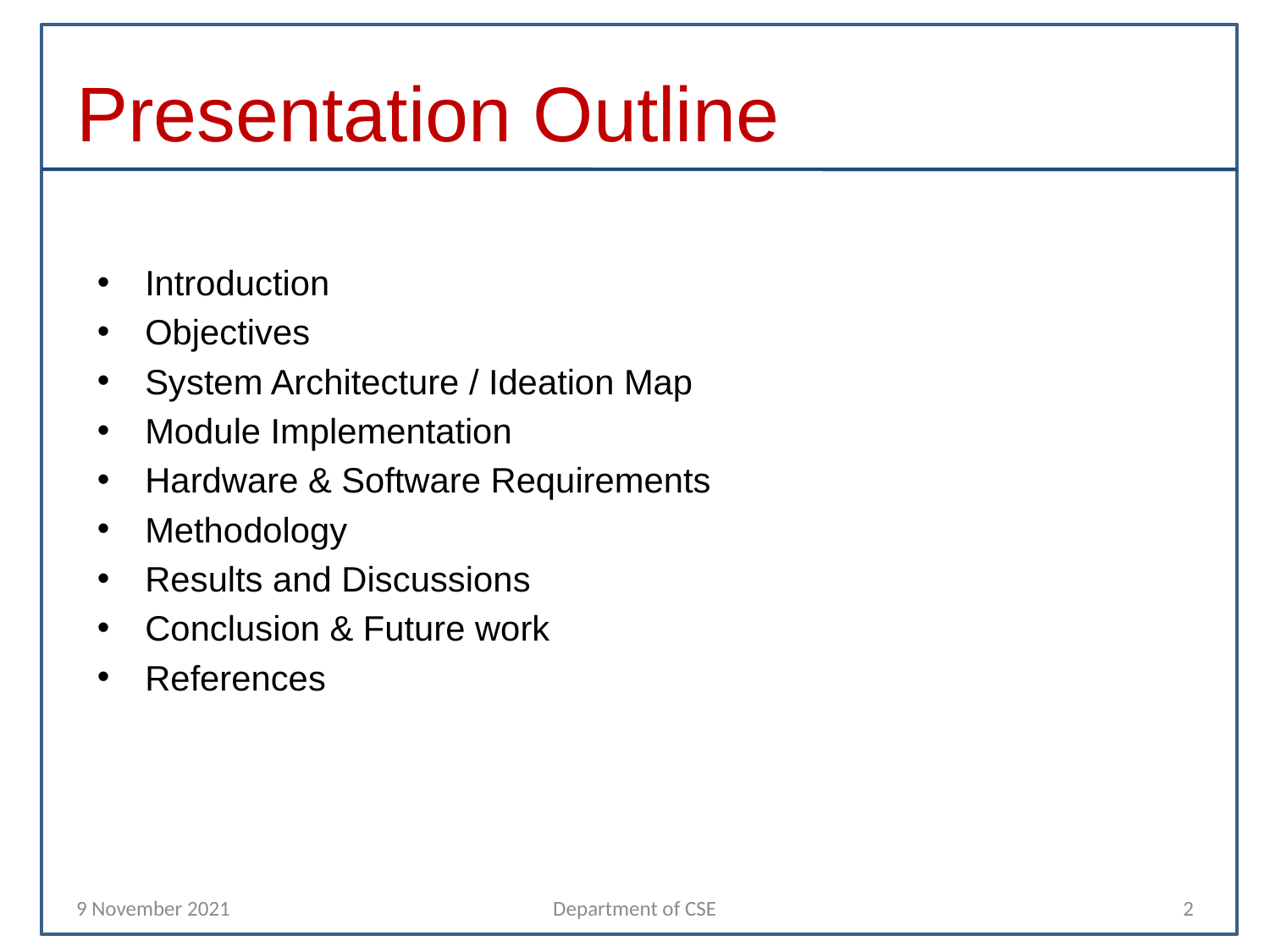

# Presentation Outline
Introduction
Objectives
System Architecture / Ideation Map
Module Implementation
Hardware & Software Requirements
Methodology
Results and Discussions
Conclusion & Future work
References

9 November 2021
Department of CSE
2